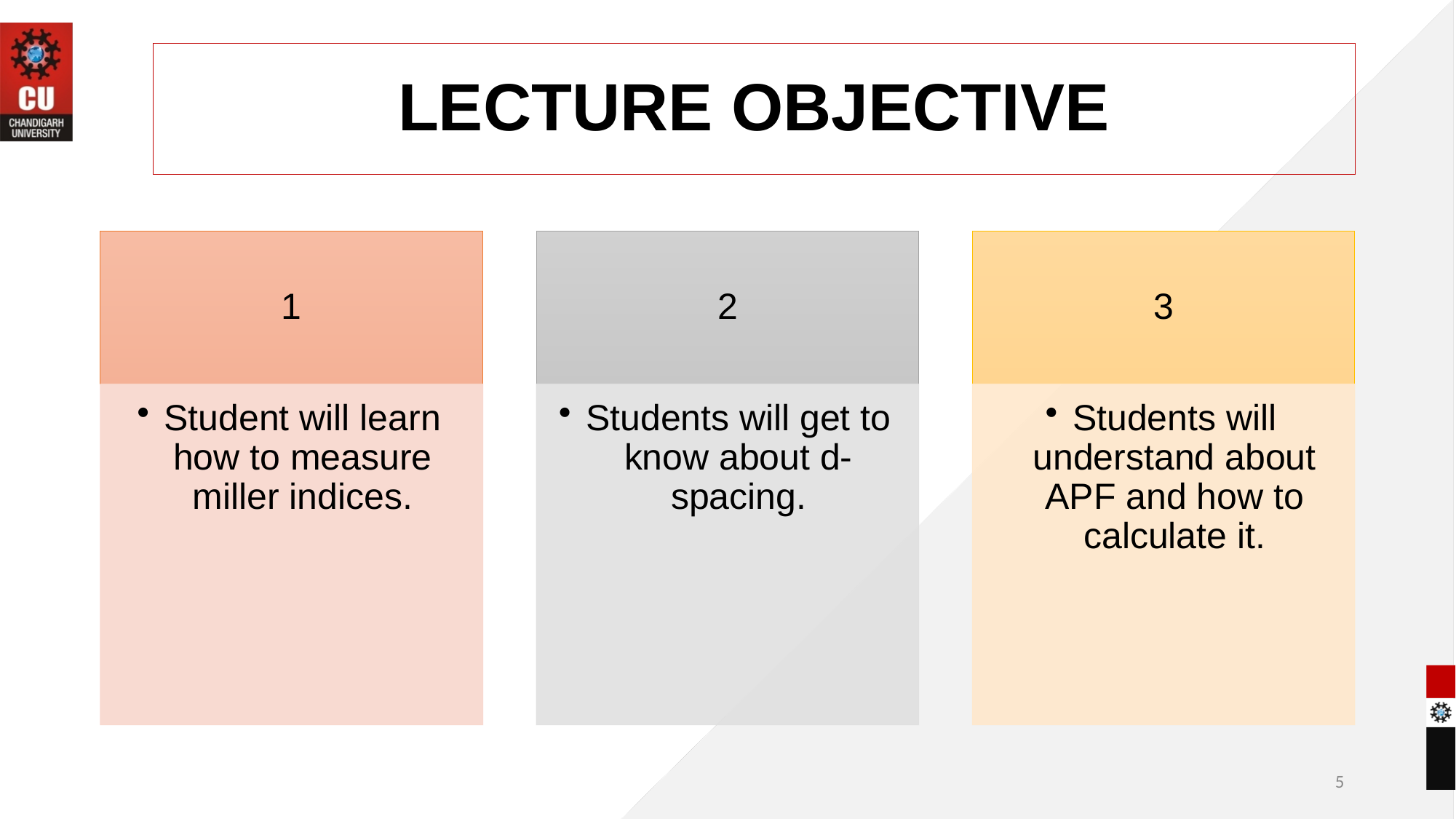

# LECTURE OBJECTIVE
1
Student will learn how to measure miller indices.
2
Students will get to know about d- spacing.
3
Students will understand about APF and how to calculate it.
5